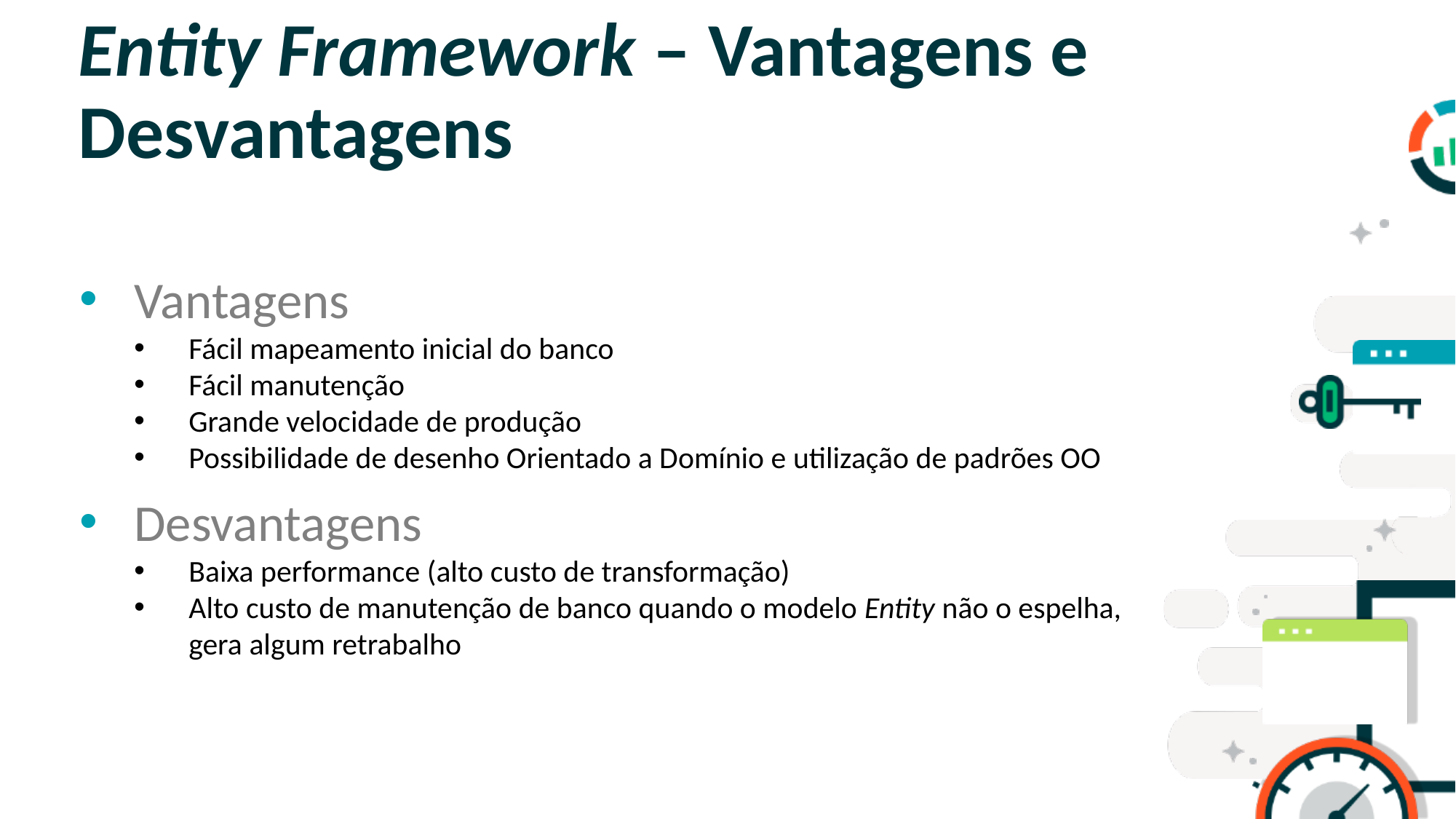

# Entity Framework – Vantagens e Desvantagens
Vantagens
Fácil mapeamento inicial do banco
Fácil manutenção
Grande velocidade de produção
Possibilidade de desenho Orientado a Domínio e utilização de padrões OO
Desvantagens
Baixa performance (alto custo de transformação)
Alto custo de manutenção de banco quando o modelo Entity não o espelha, gera algum retrabalho